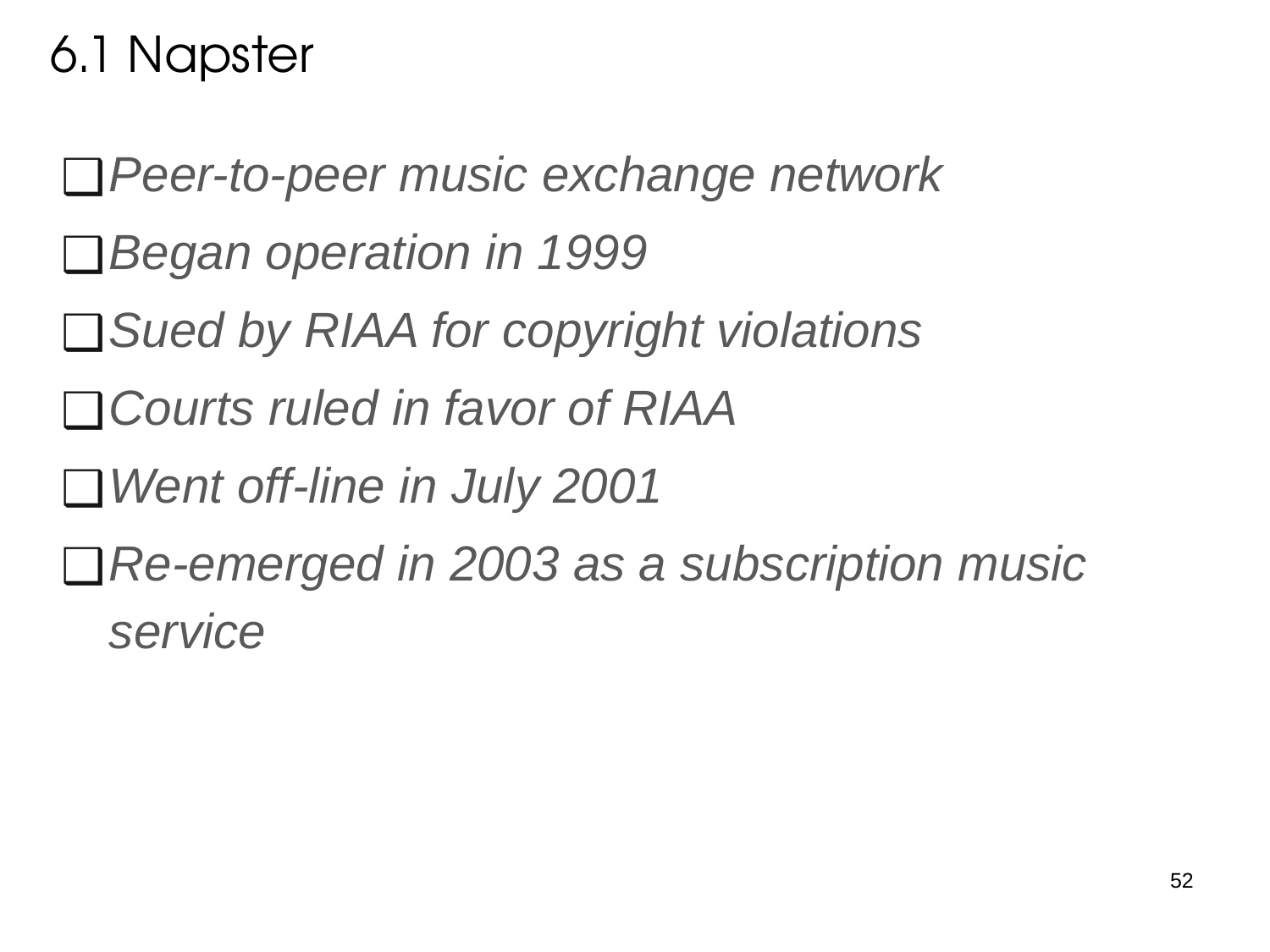

# 6.1 Napster
Peer-to-peer music exchange network
Began operation in 1999
Sued by RIAA for copyright violations
Courts ruled in favor of RIAA
Went off-line in July 2001
Re-emerged in 2003 as a subscription music service
52